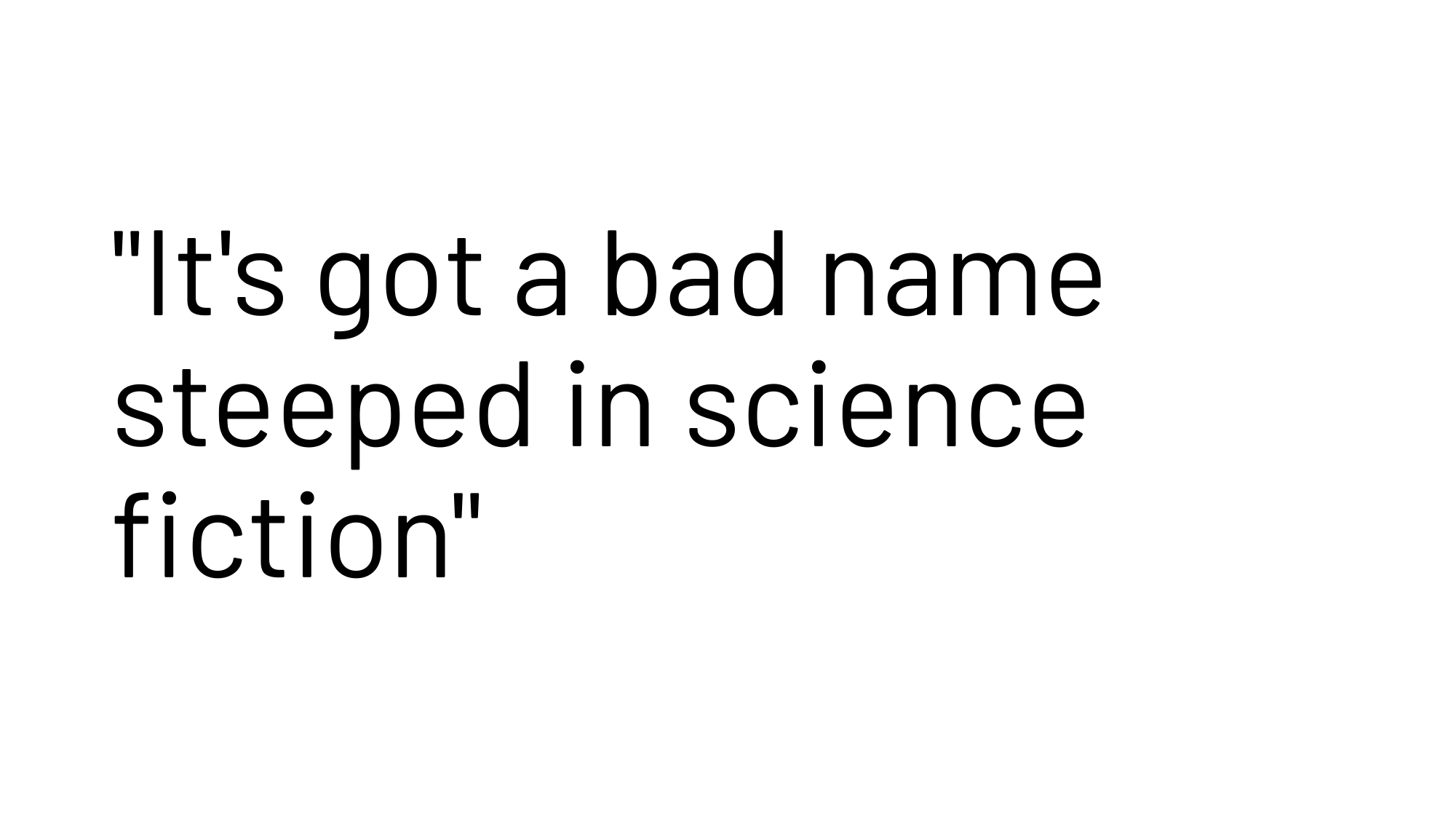

# "It's got a bad name steeped in science fiction"